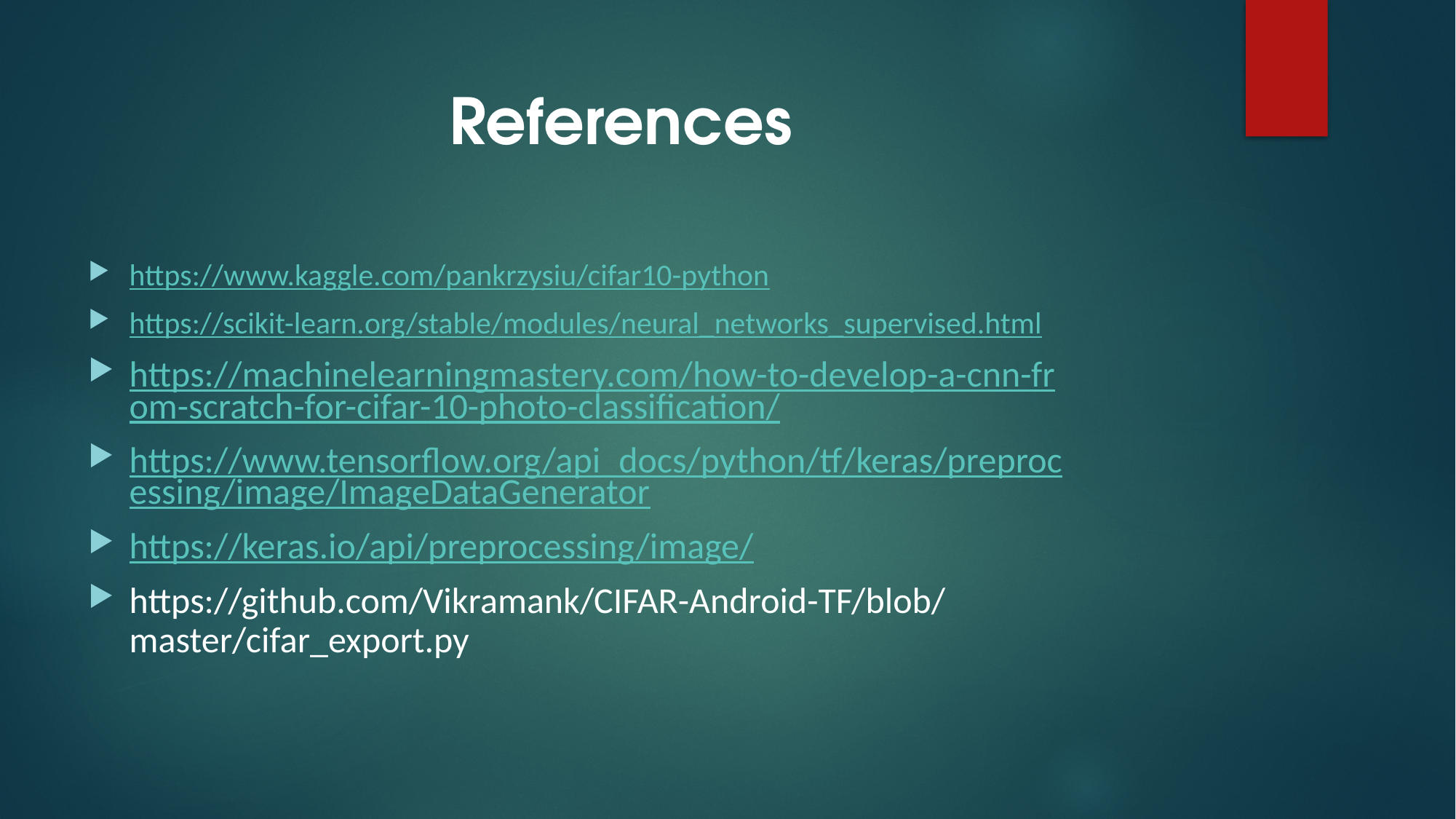

# References

https://www.kaggle.com/pankrzysiu/cifar10-python
https://scikit-learn.org/stable/modules/neural_networks_supervised.html
https://machinelearningmastery.com/how-to-develop-a-cnn-from-scratch-for-cifar-10-photo-classification/
https://www.tensorflow.org/api_docs/python/tf/keras/preprocessing/image/ImageDataGenerator
https://keras.io/api/preprocessing/image/
https://github.com/Vikramank/CIFAR-Android-TF/blob/master/cifar_export.py